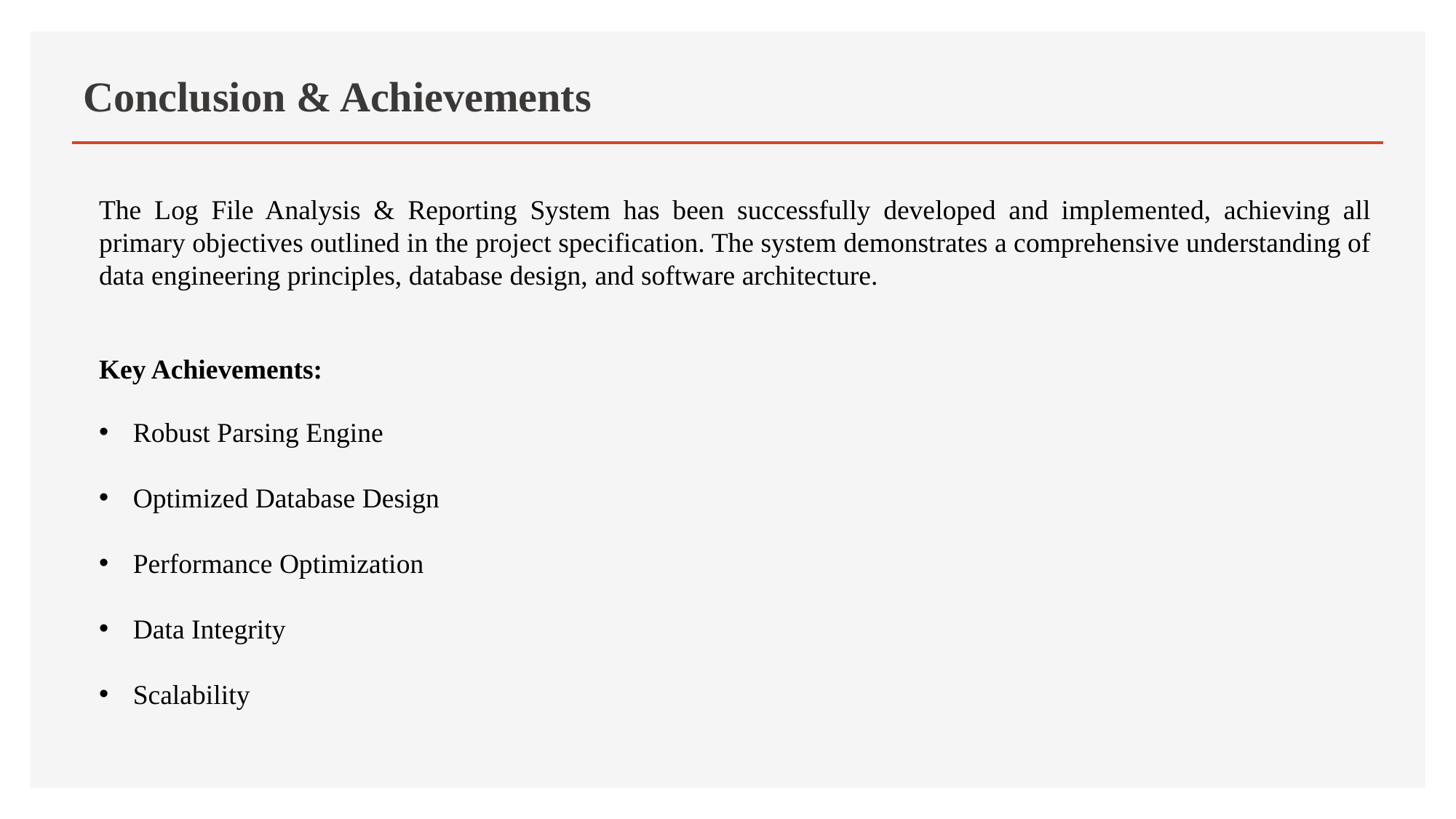

# Conclusion & Achievements
The Log File Analysis & Reporting System has been successfully developed and implemented, achieving all primary objectives outlined in the project specification. The system demonstrates a comprehensive understanding of data engineering principles, database design, and software architecture.

Key Achievements:
Robust Parsing Engine

Optimized Database Design
Performance Optimization

Data Integrity

Scalability